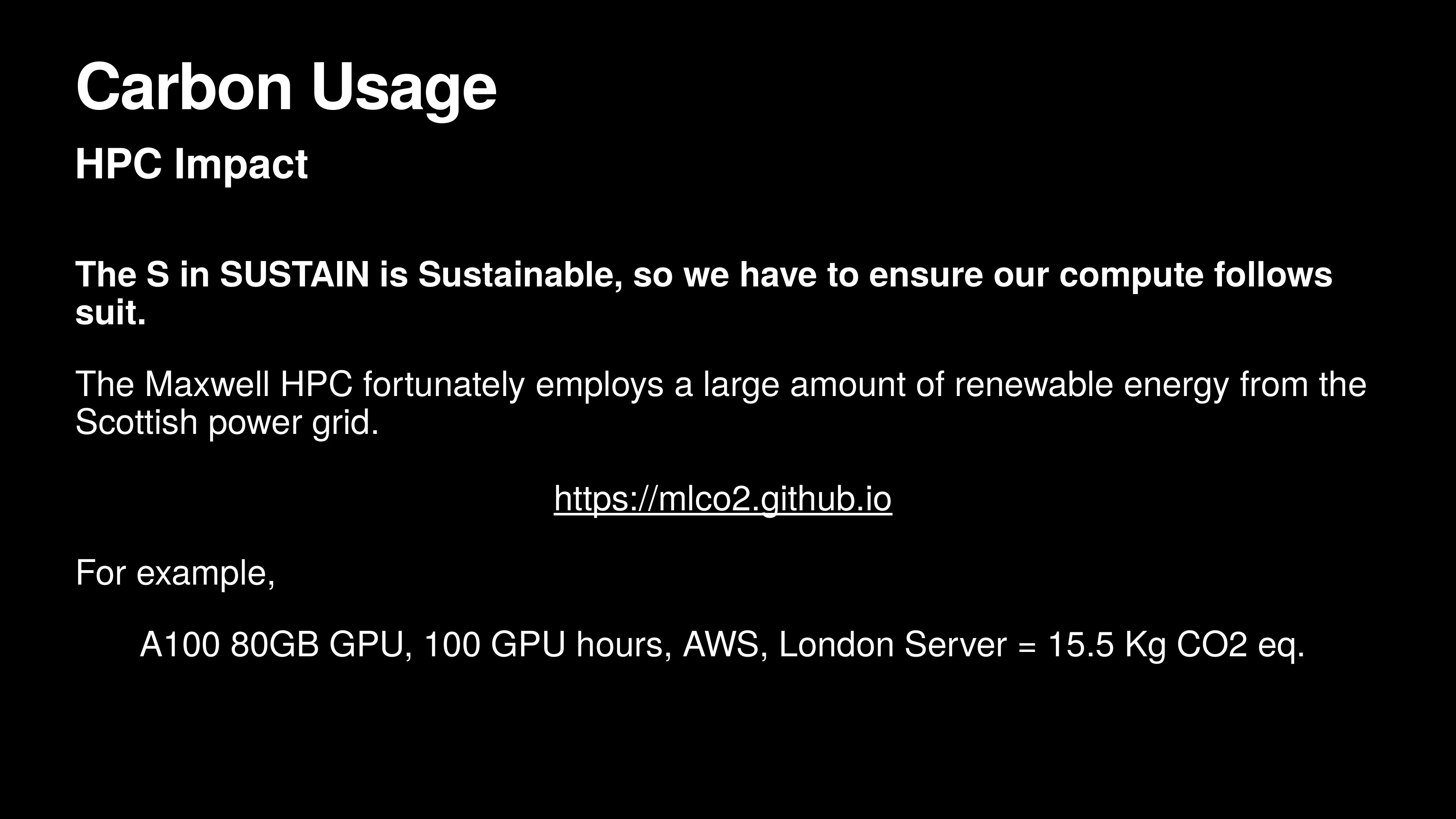

# Carbon Usage
HPC Impact
The S in SUSTAIN is Sustainable, so we have to ensure our compute follows suit.
The Maxwell HPC fortunately employs a large amount of renewable energy from the Scottish power grid.
https://mlco2.github.io
For example,
A100 80GB GPU, 100 GPU hours, AWS, London Server = 15.5 Kg CO2 eq.